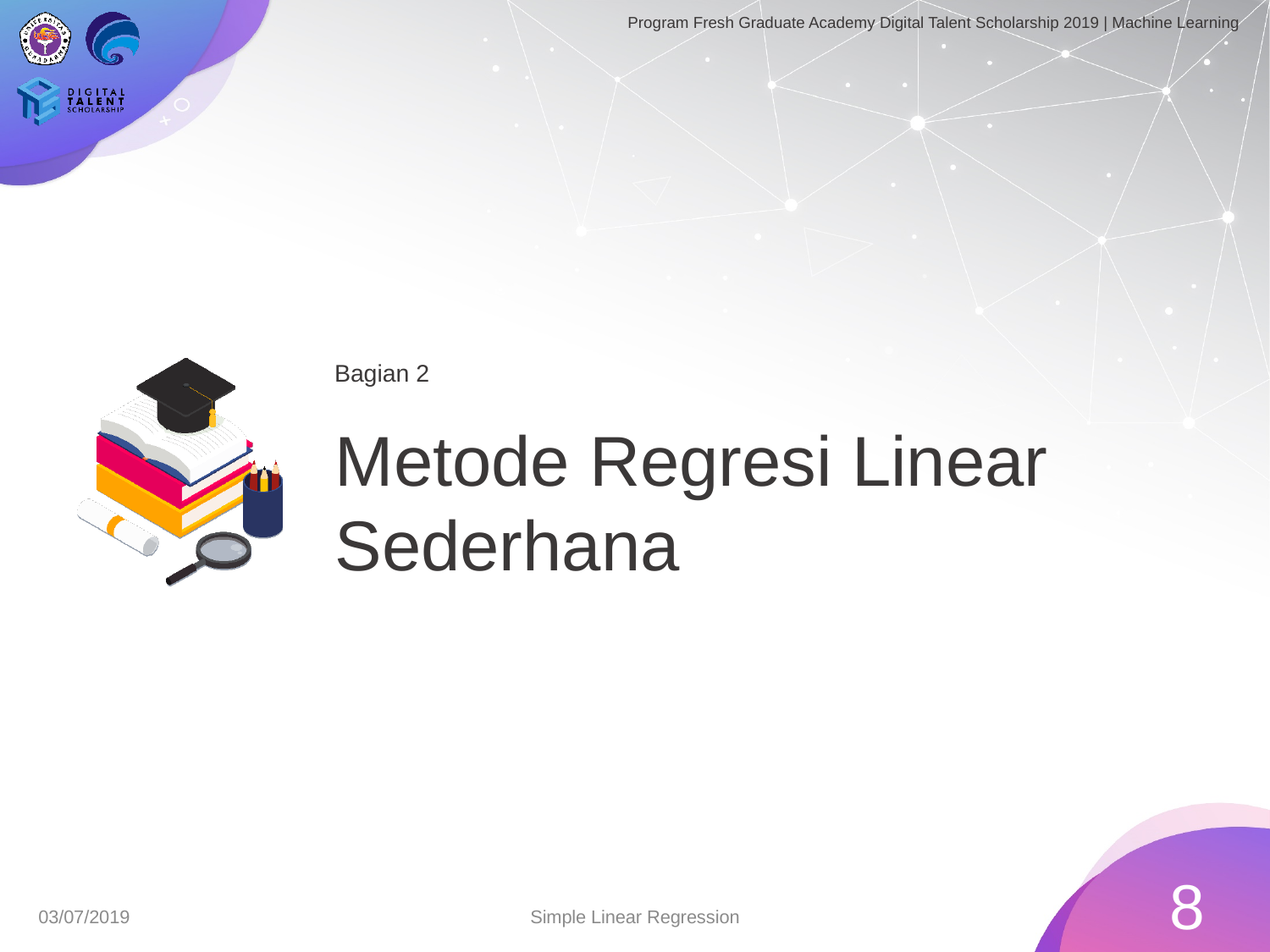

Bagian 2
# Metode Regresi Linear Sederhana
8
03/07/2019
Simple Linear Regression